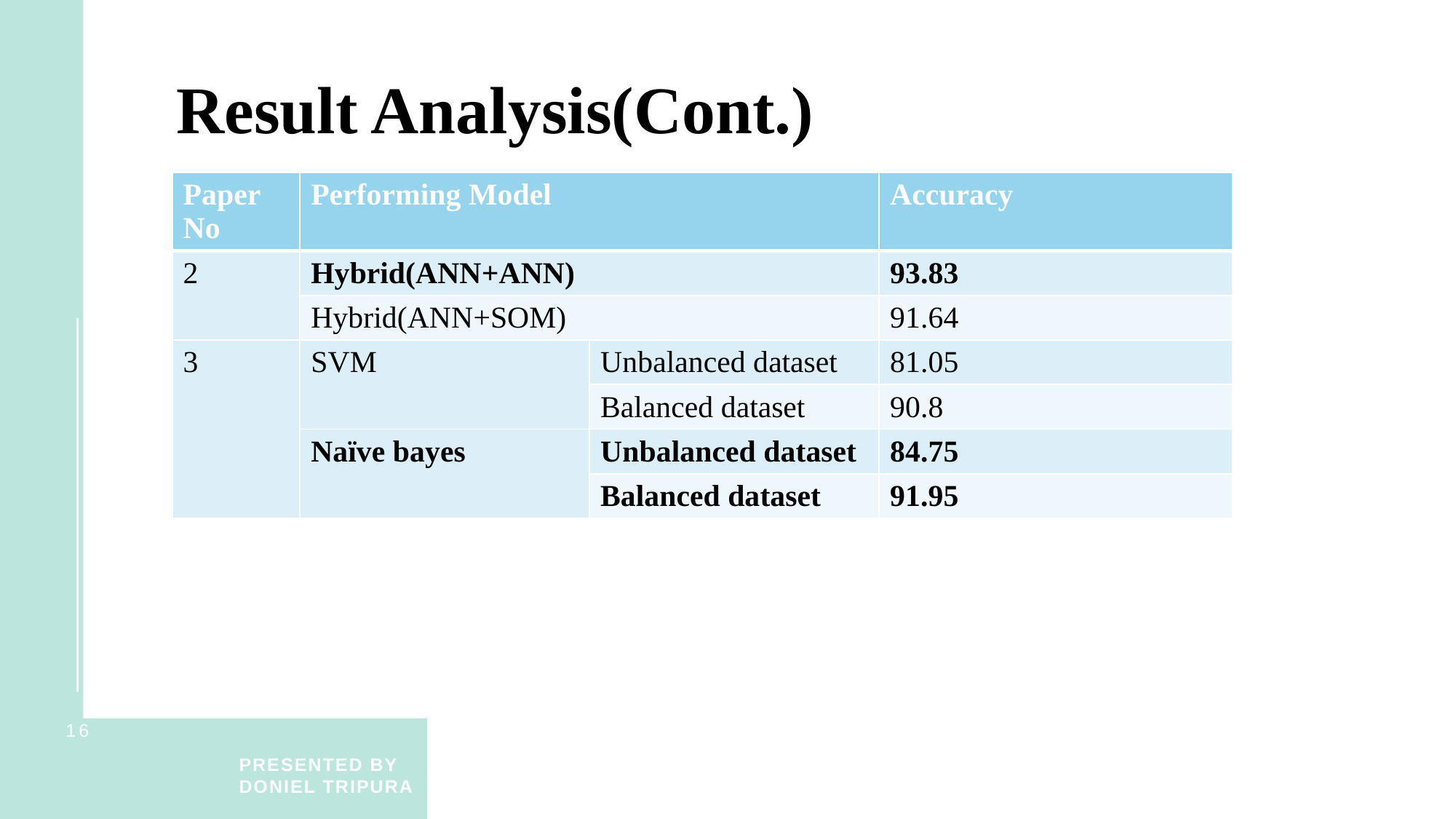

Result Analysis(Cont.)
| Paper No | Performing Model |  | Accuracy |
| --- | --- | --- | --- |
| 2 | Hybrid(ANN+ANN) |  | 93.83 |
|  | Hybrid(ANN+SOM) |  | 91.64 |
| 3 | SVM | Unbalanced dataset | 81.05 |
|  |  | Balanced dataset | 90.8 |
|  | Naïve bayes | Unbalanced dataset | 84.75 |
|  |  | Balanced dataset | 91.95 |

16
Presented by Doniel Tripura